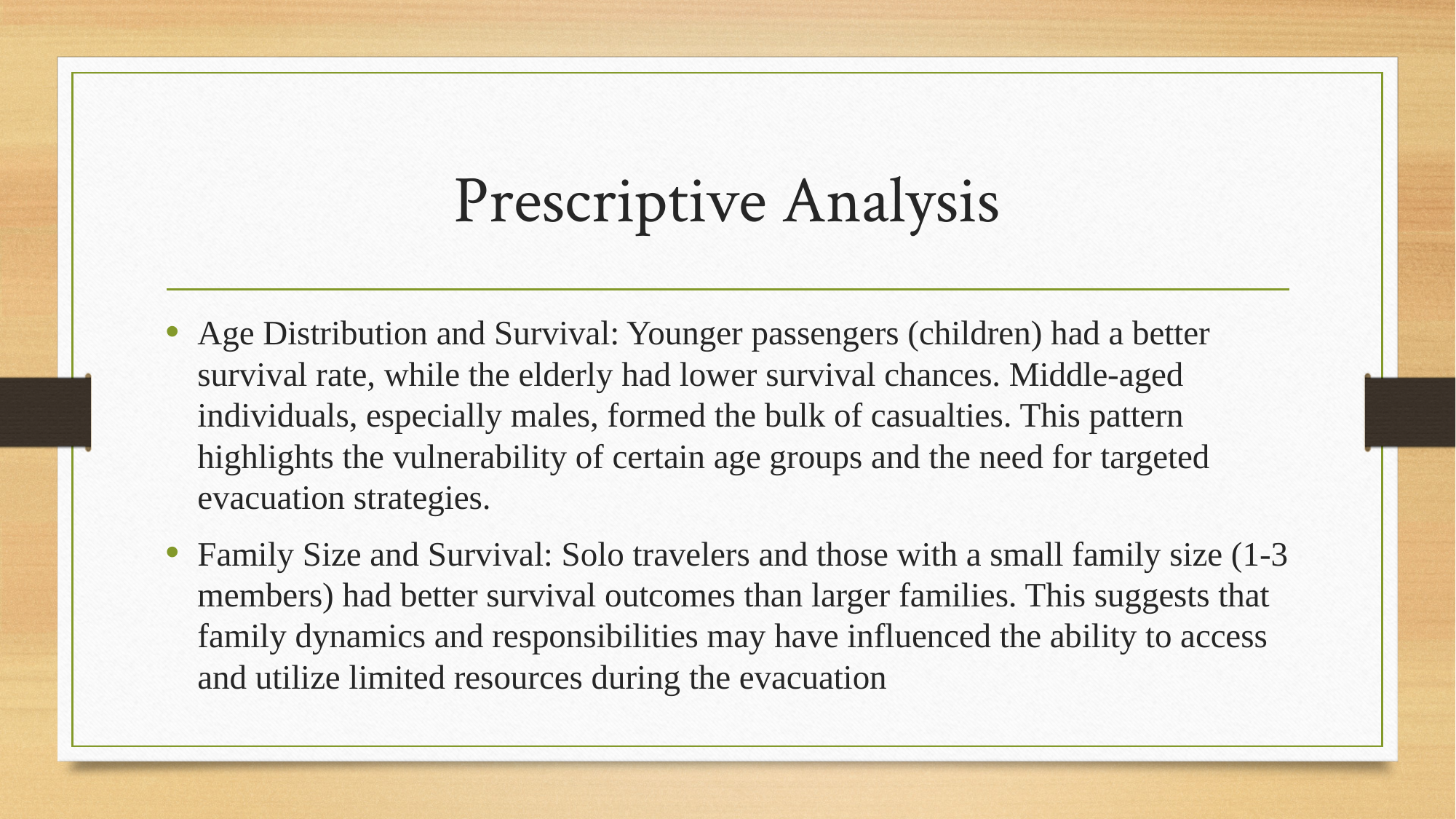

# Prescriptive Analysis
Age Distribution and Survival: Younger passengers (children) had a better survival rate, while the elderly had lower survival chances. Middle-aged individuals, especially males, formed the bulk of casualties. This pattern highlights the vulnerability of certain age groups and the need for targeted evacuation strategies.
Family Size and Survival: Solo travelers and those with a small family size (1-3 members) had better survival outcomes than larger families. This suggests that family dynamics and responsibilities may have influenced the ability to access and utilize limited resources during the evacuation